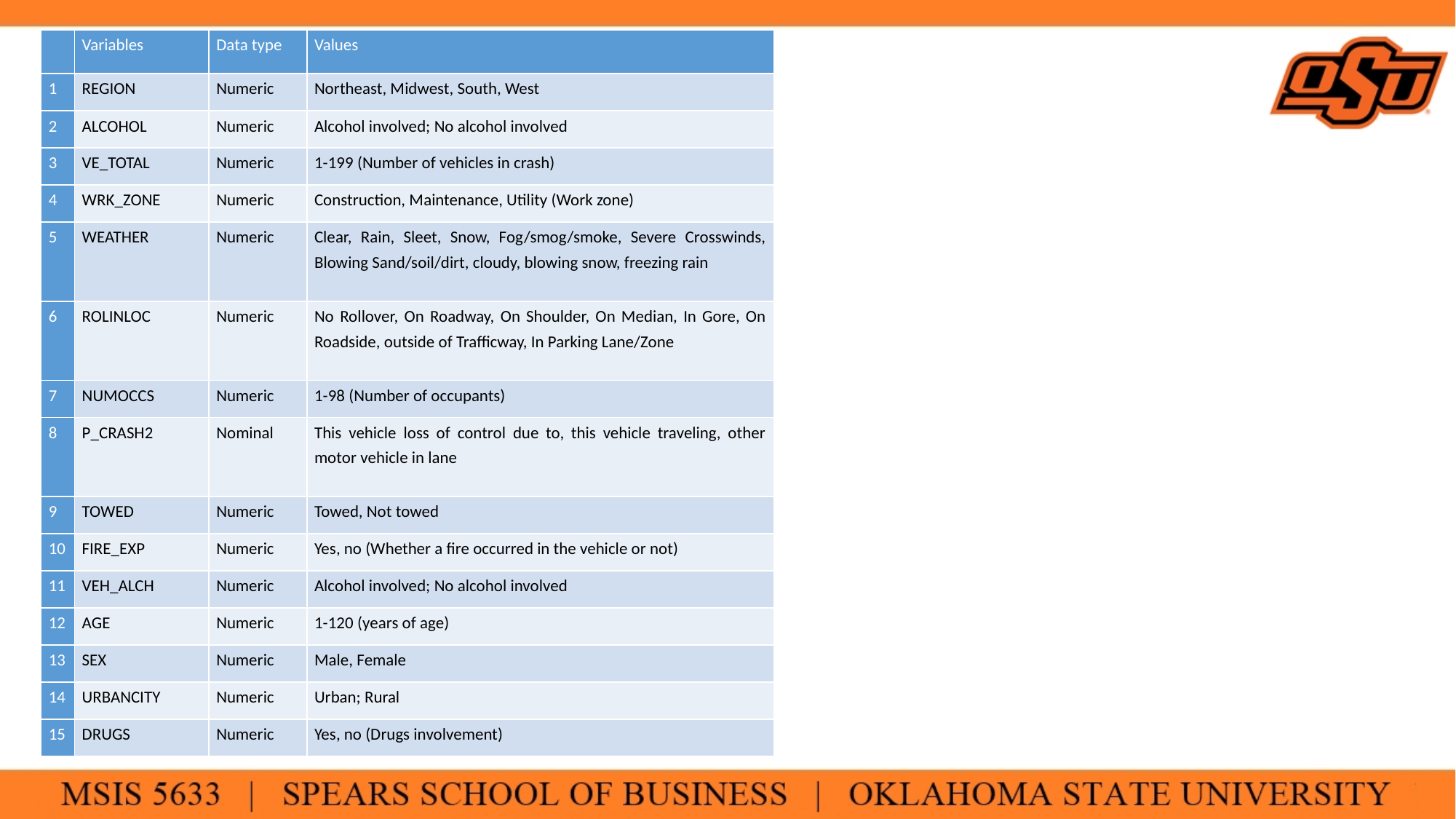

|  | Variables | Data type | Values |
| --- | --- | --- | --- |
| 1 | REGION | Numeric | Northeast, Midwest, South, West |
| 2 | ALCOHOL | Numeric | Alcohol involved; No alcohol involved |
| 3 | VE\_TOTAL | Numeric | 1-199 (Number of vehicles in crash) |
| 4 | WRK\_ZONE | Numeric | Construction, Maintenance, Utility (Work zone) |
| 5 | WEATHER | Numeric | Clear, Rain, Sleet, Snow, Fog/smog/smoke, Severe Crosswinds, Blowing Sand/soil/dirt, cloudy, blowing snow, freezing rain |
| 6 | ROLINLOC | Numeric | No Rollover, On Roadway, On Shoulder, On Median, In Gore, On Roadside, outside of Trafficway, In Parking Lane/Zone |
| 7 | NUMOCCS | Numeric | 1-98 (Number of occupants) |
| 8 | P\_CRASH2 | Nominal | This vehicle loss of control due to, this vehicle traveling, other motor vehicle in lane |
| 9 | TOWED | Numeric | Towed, Not towed |
| 10 | FIRE\_EXP | Numeric | Yes, no (Whether a fire occurred in the vehicle or not) |
| 11 | VEH\_ALCH | Numeric | Alcohol involved; No alcohol involved |
| 12 | AGE | Numeric | 1-120 (years of age) |
| 13 | SEX | Numeric | Male, Female |
| 14 | URBANCITY | Numeric | Urban; Rural |
| 15 | DRUGS | Numeric | Yes, no (Drugs involvement) |